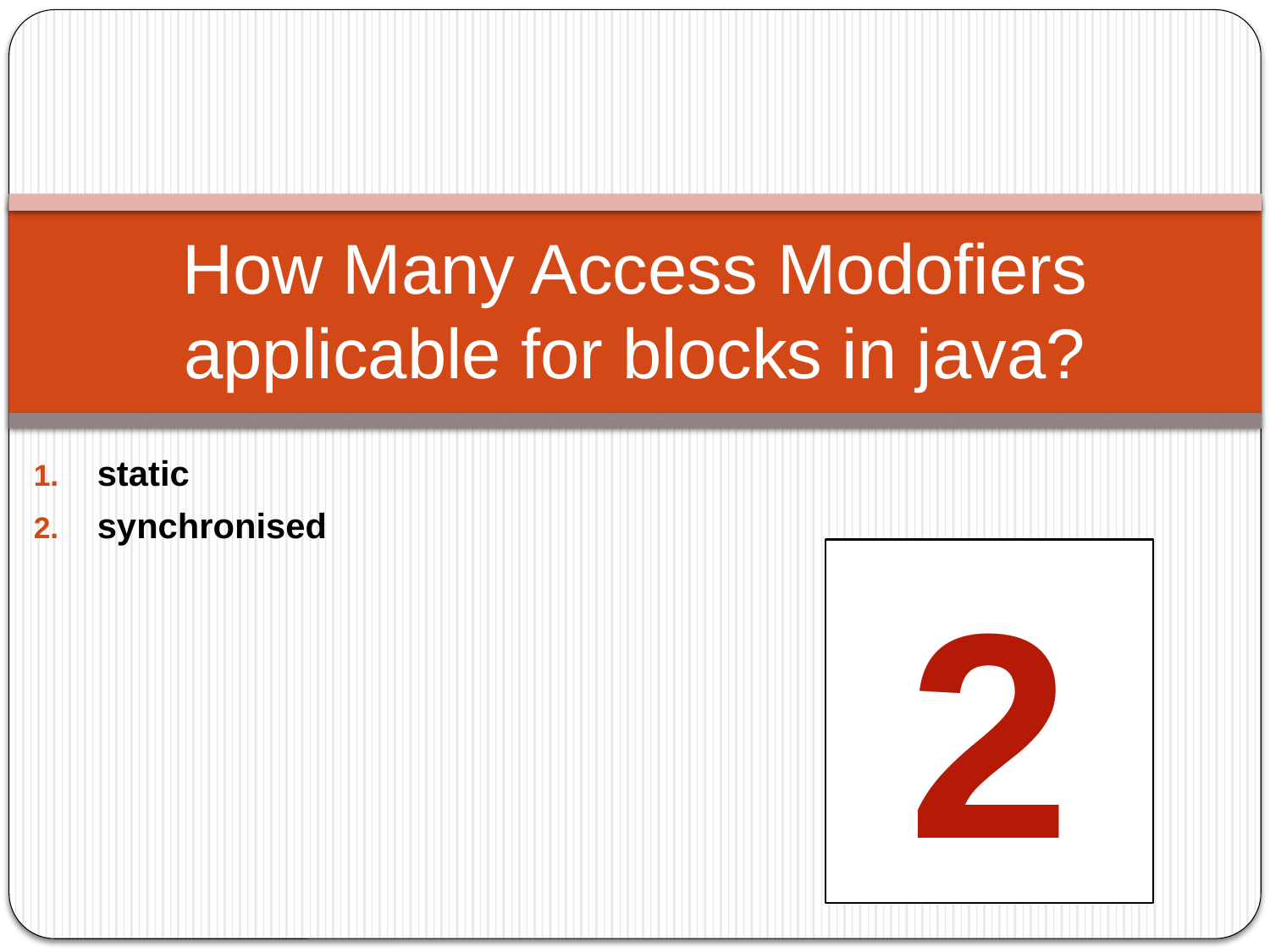

# How Many Access Modofiers applicable for blocks in java?
static
synchronised
2